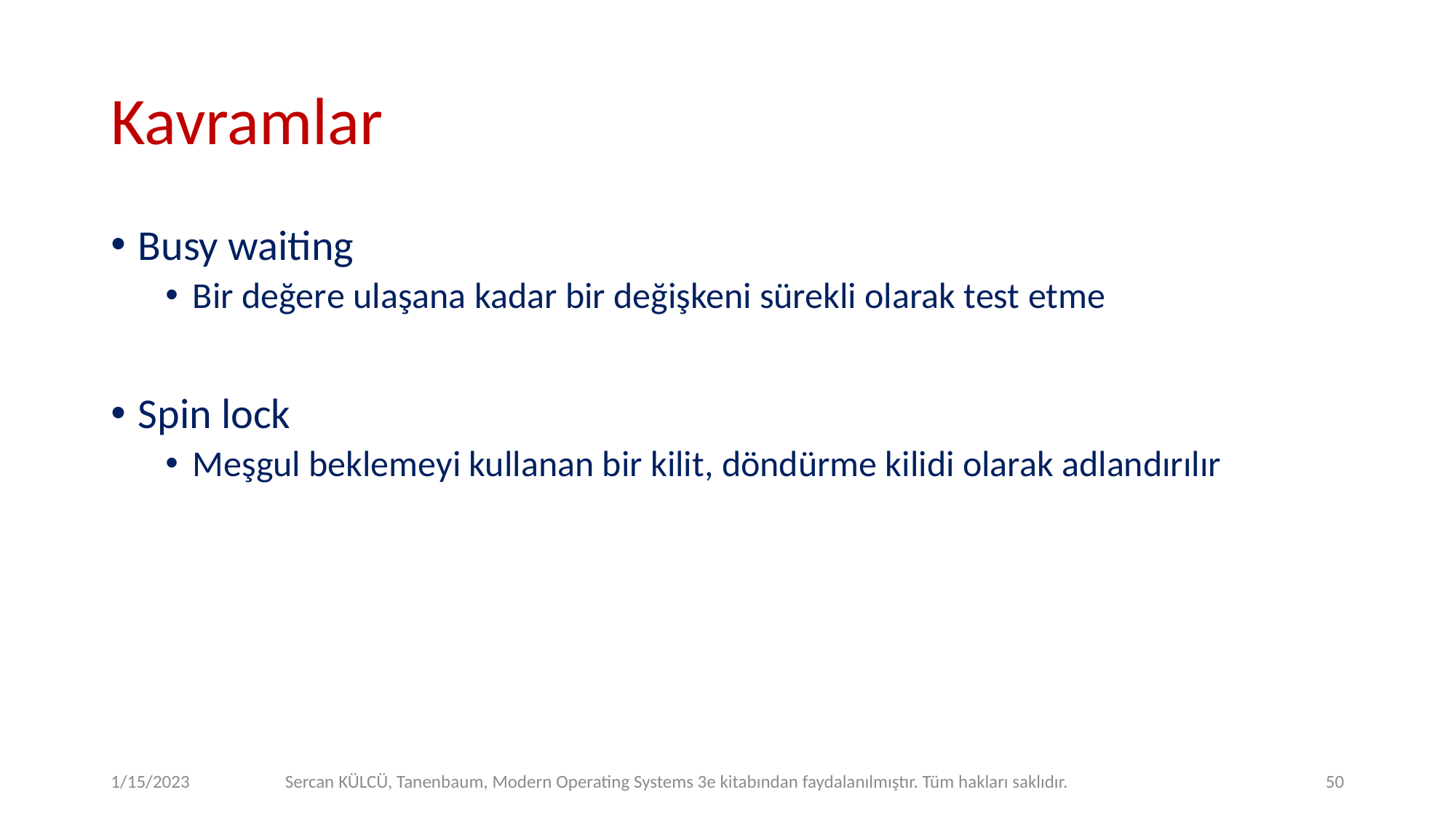

# Kavramlar
Busy waiting
Bir değere ulaşana kadar bir değişkeni sürekli olarak test etme

Spin lock
Meşgul beklemeyi kullanan bir kilit, döndürme kilidi olarak adlandırılır
1/15/2023
Sercan KÜLCÜ, Tanenbaum, Modern Operating Systems 3e kitabından faydalanılmıştır. Tüm hakları saklıdır.
50